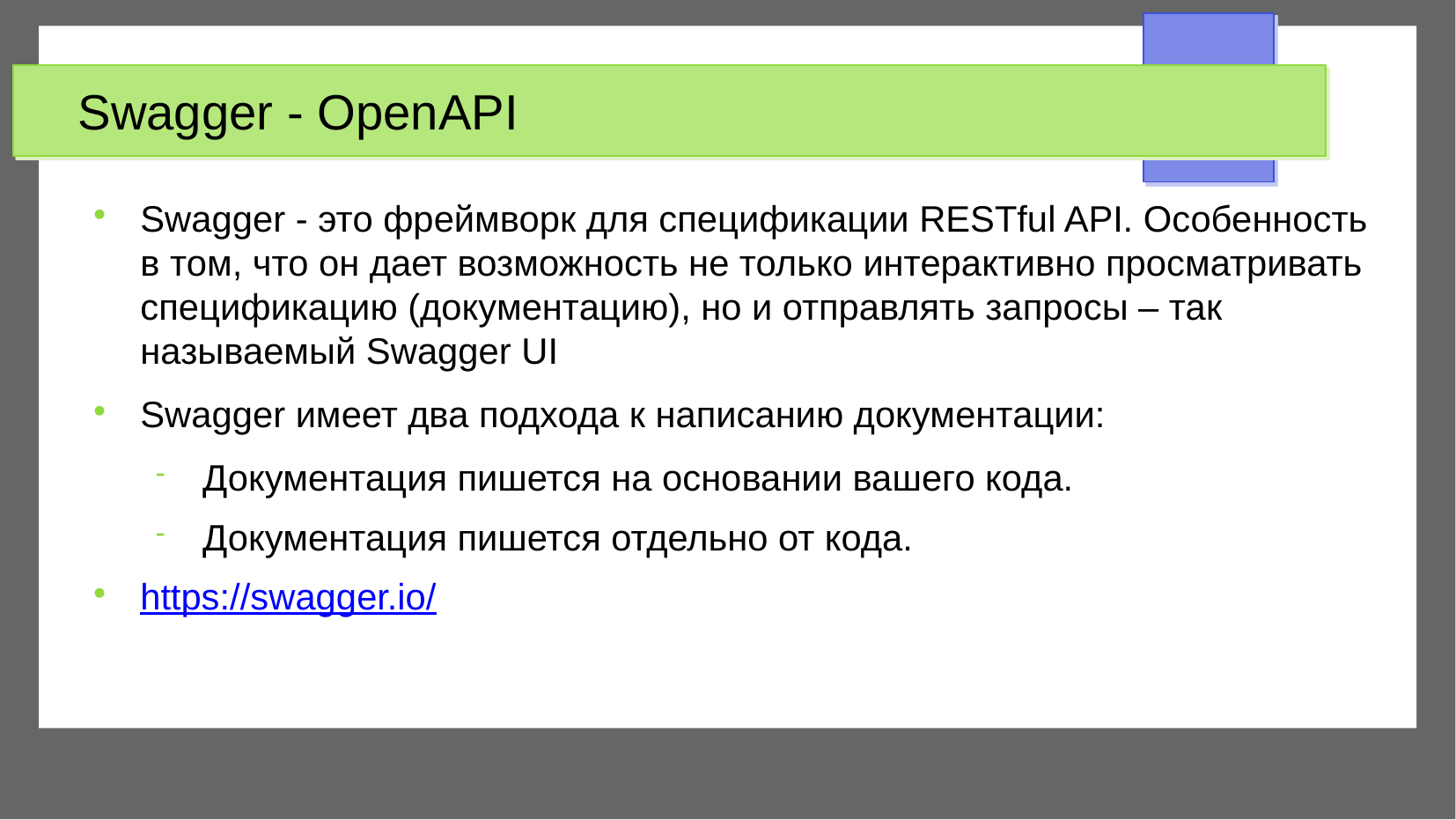

Swagger - OpenAPI
Swagger - это фреймворк для спецификации RESTful API. Особенность в том, что он дает возможность не только интерактивно просматривать спецификацию (документацию), но и отправлять запросы – так называемый Swagger UI
Swagger имеет два подхода к написанию документации:
Документация пишется на основании вашего кода.
Документация пишется отдельно от кода.
https://swagger.io/